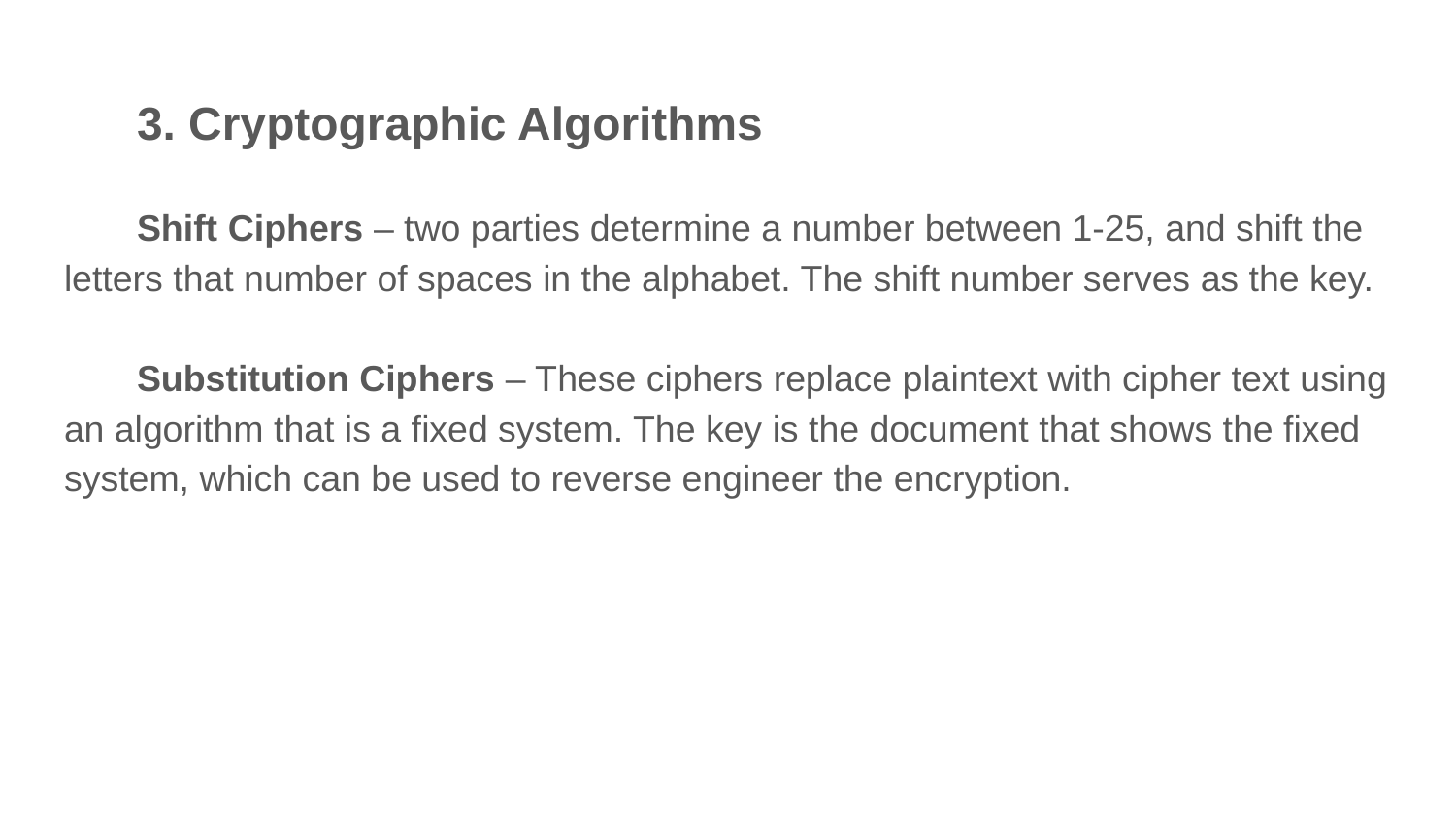

# 3. Cryptographic Algorithms
Shift Ciphers – two parties determine a number between 1-25, and shift the letters that number of spaces in the alphabet. The shift number serves as the key.

Substitution Ciphers – These ciphers replace plaintext with cipher text using an algorithm that is a fixed system. The key is the document that shows the fixed system, which can be used to reverse engineer the encryption.